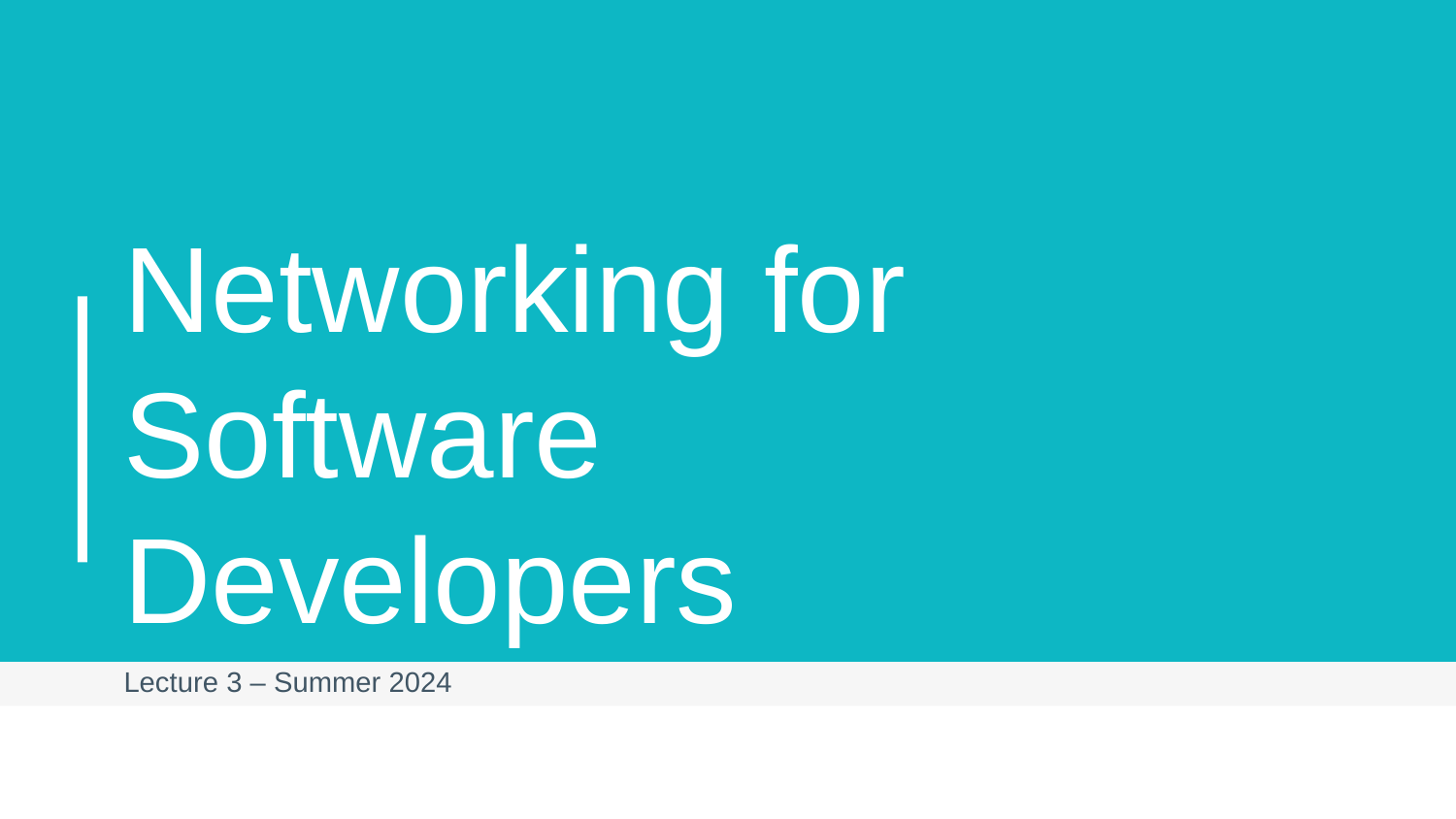

# Networking for Software Developers
Lecture 3 – Summer 2024